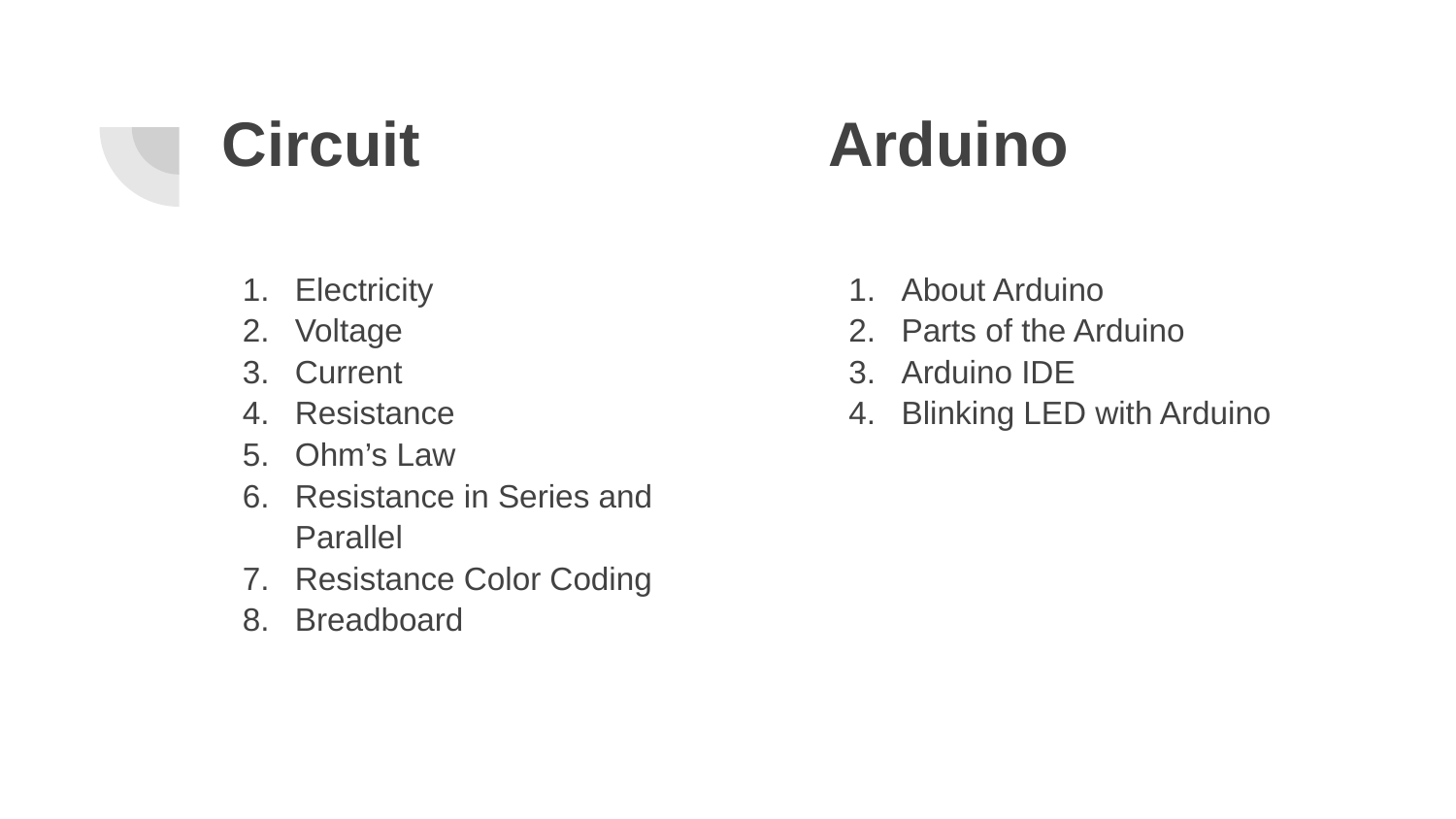

# Circuit
Arduino
Electricity
Voltage
Current
Resistance
Ohm’s Law
Resistance in Series and Parallel
Resistance Color Coding
Breadboard
About Arduino
Parts of the Arduino
Arduino IDE
Blinking LED with Arduino